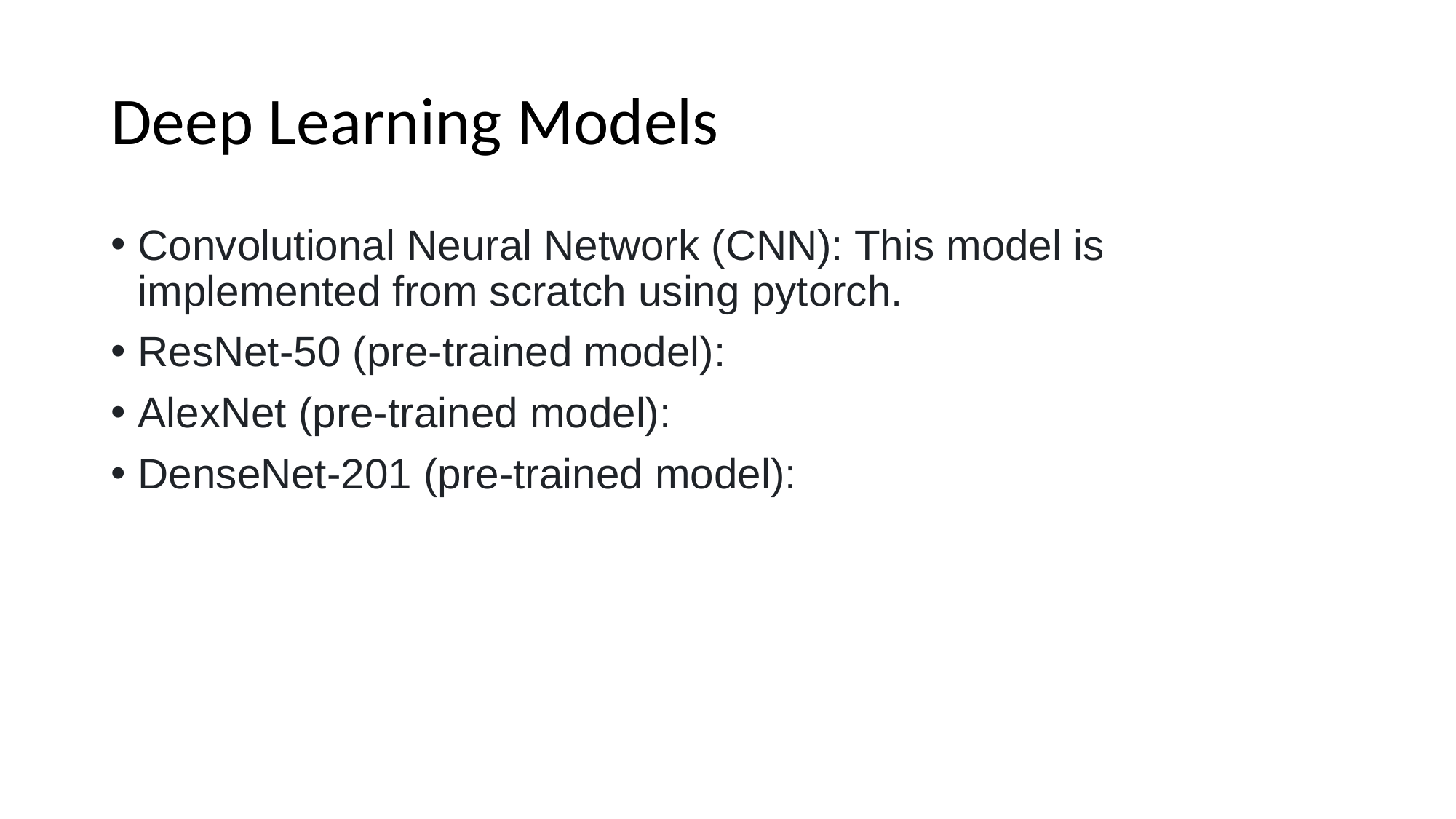

# Deep Learning Models
Convolutional Neural Network (CNN): This model is implemented from scratch using pytorch.
ResNet-50 (pre-trained model):
AlexNet (pre-trained model):
DenseNet-201 (pre-trained model):